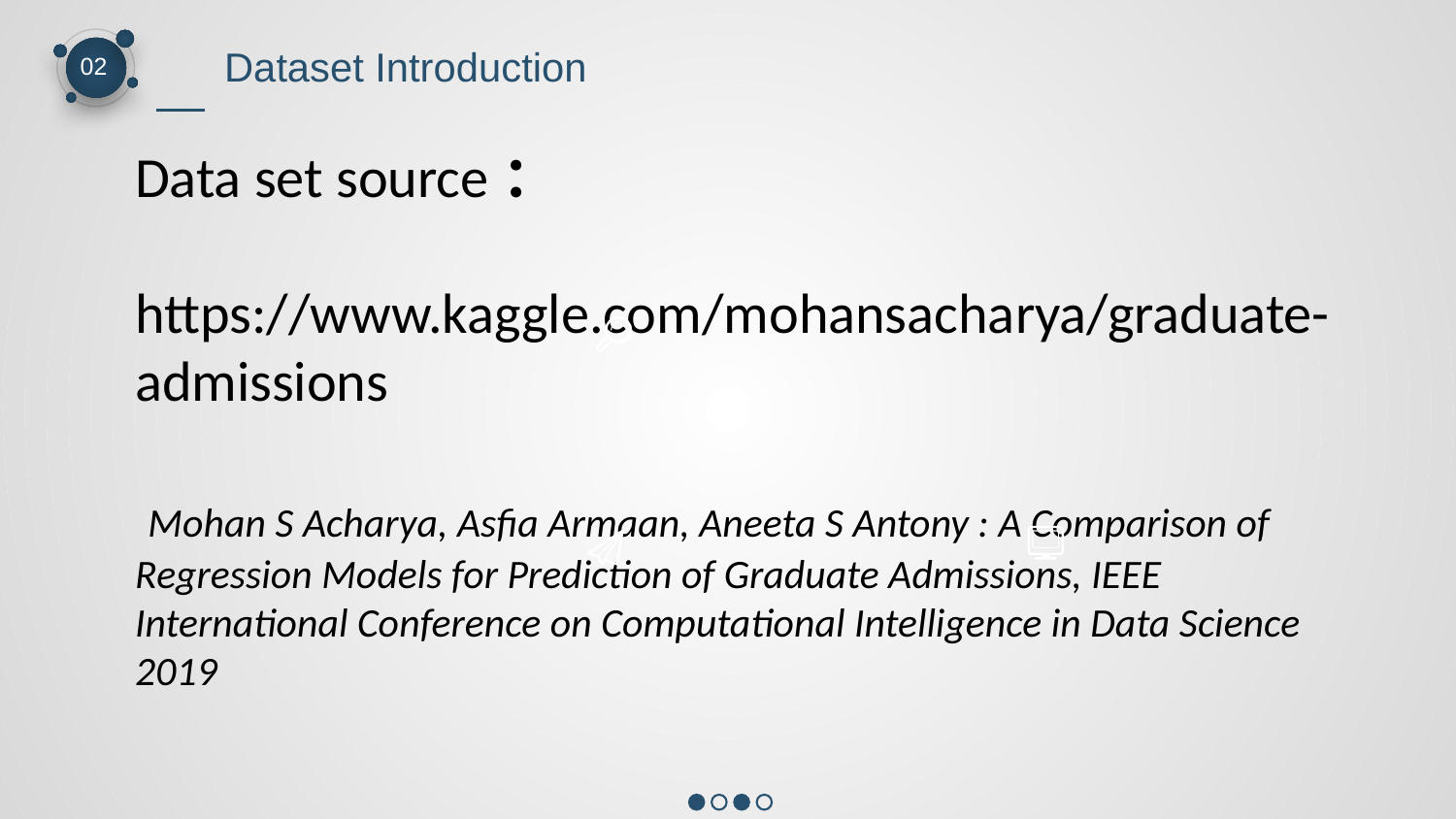

Dataset Introduction
02
Data set source：

https://www.kaggle.com/mohansacharya/graduate-admissions

 Mohan S Acharya, Asfia Armaan, Aneeta S Antony : A Comparison of Regression Models for Prediction of Graduate Admissions, IEEE International Conference on Computational Intelligence in Data Science 2019